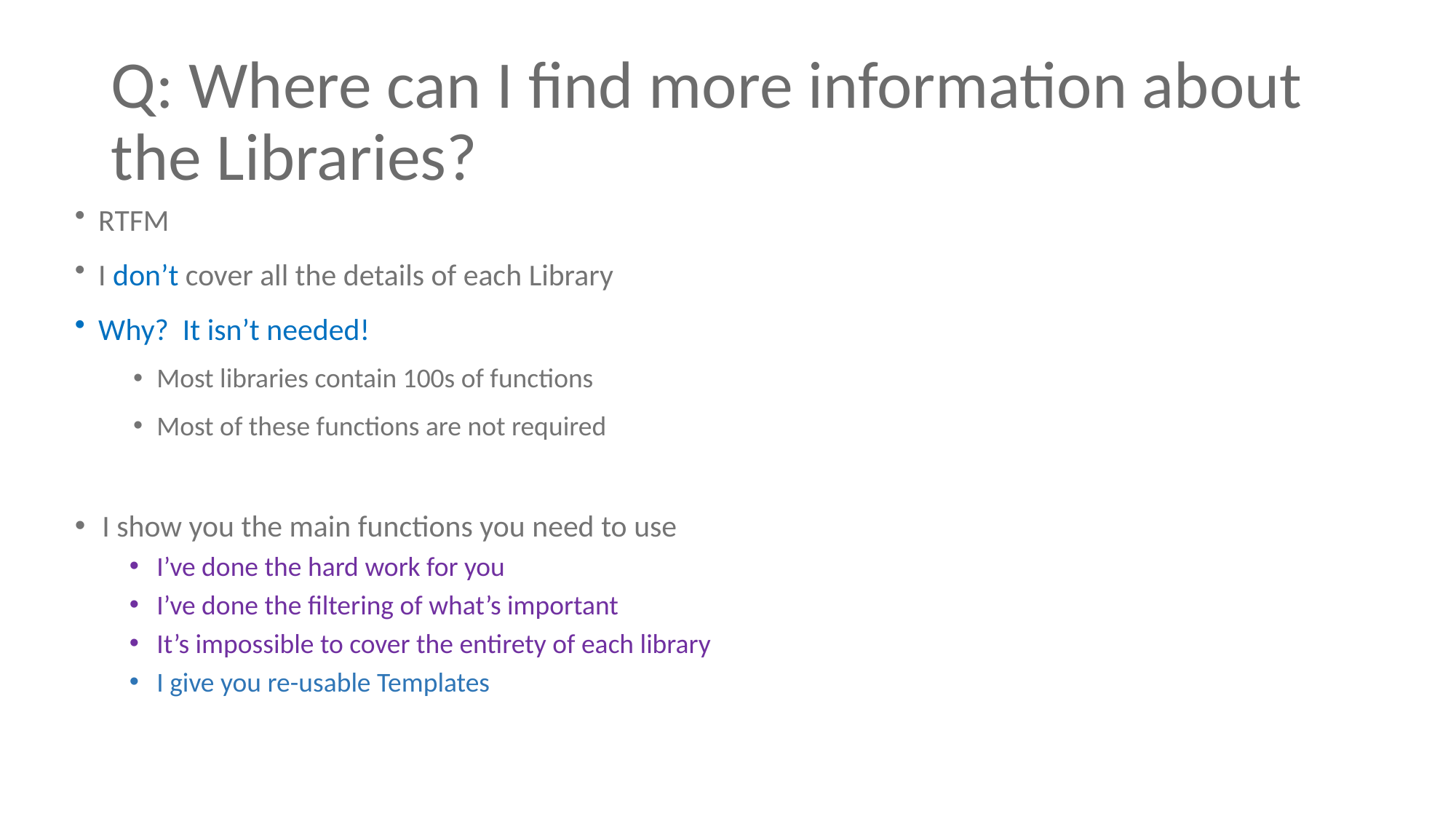

# Q: Where can I find more information about the Libraries?
RTFM
I don’t cover all the details of each Library
Why?  It isn’t needed!
Most libraries contain 100s of functions
Most of these functions are not required

I show you the main functions you need to use
I’ve done the hard work for you
I’ve done the filtering of what’s important
It’s impossible to cover the entirety of each library
I give you re-usable Templates